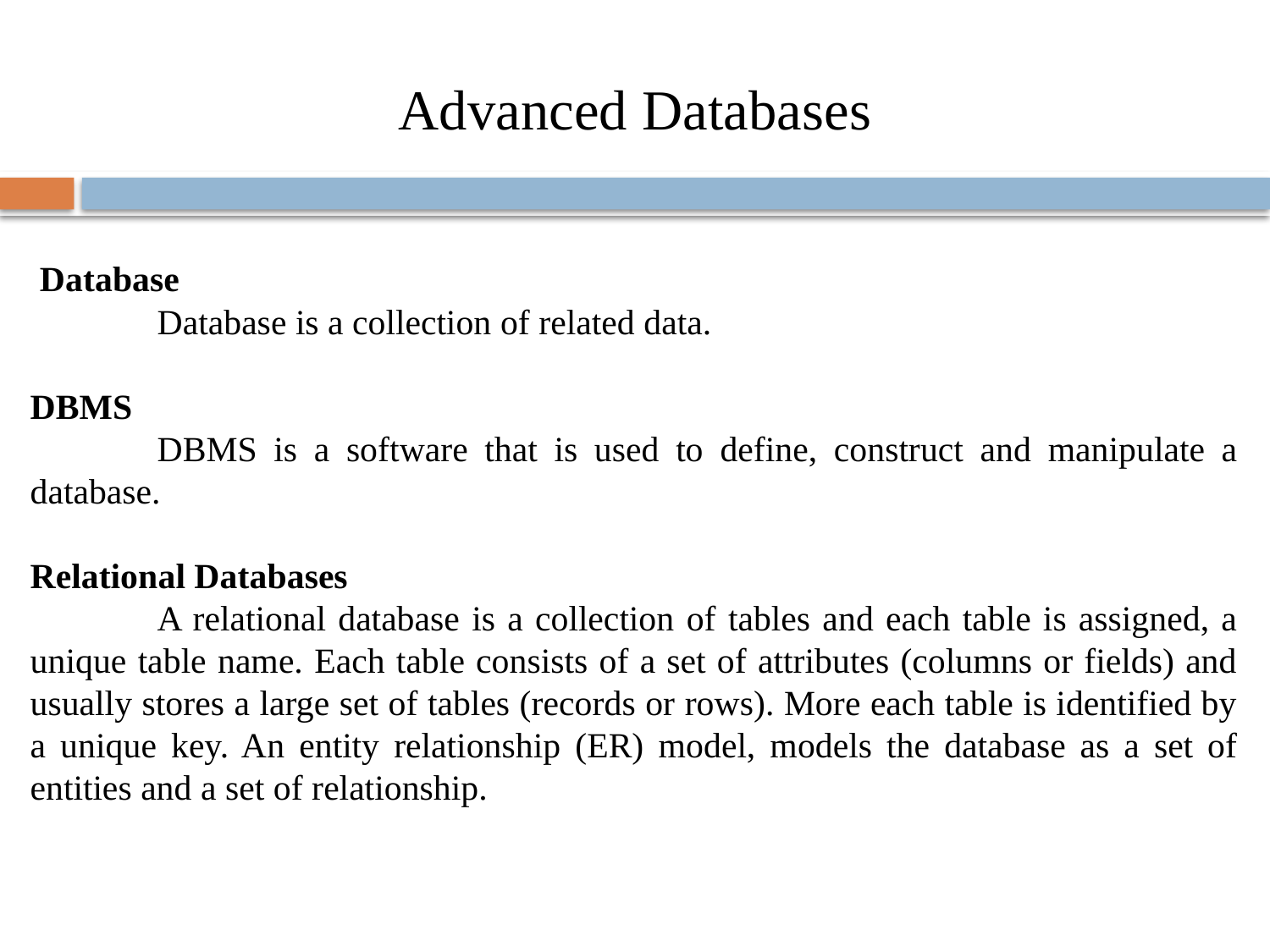

Advanced Databases

 Database
	Database is a collection of related data.

DBMS
	DBMS is a software that is used to define, construct and manipulate a database.

Relational Databases
	A relational database is a collection of tables and each table is assigned, a unique table name. Each table consists of a set of attributes (columns or fields) and usually stores a large set of tables (records or rows). More each table is identified by a unique key. An entity relationship (ER) model, models the database as a set of entities and a set of relationship.